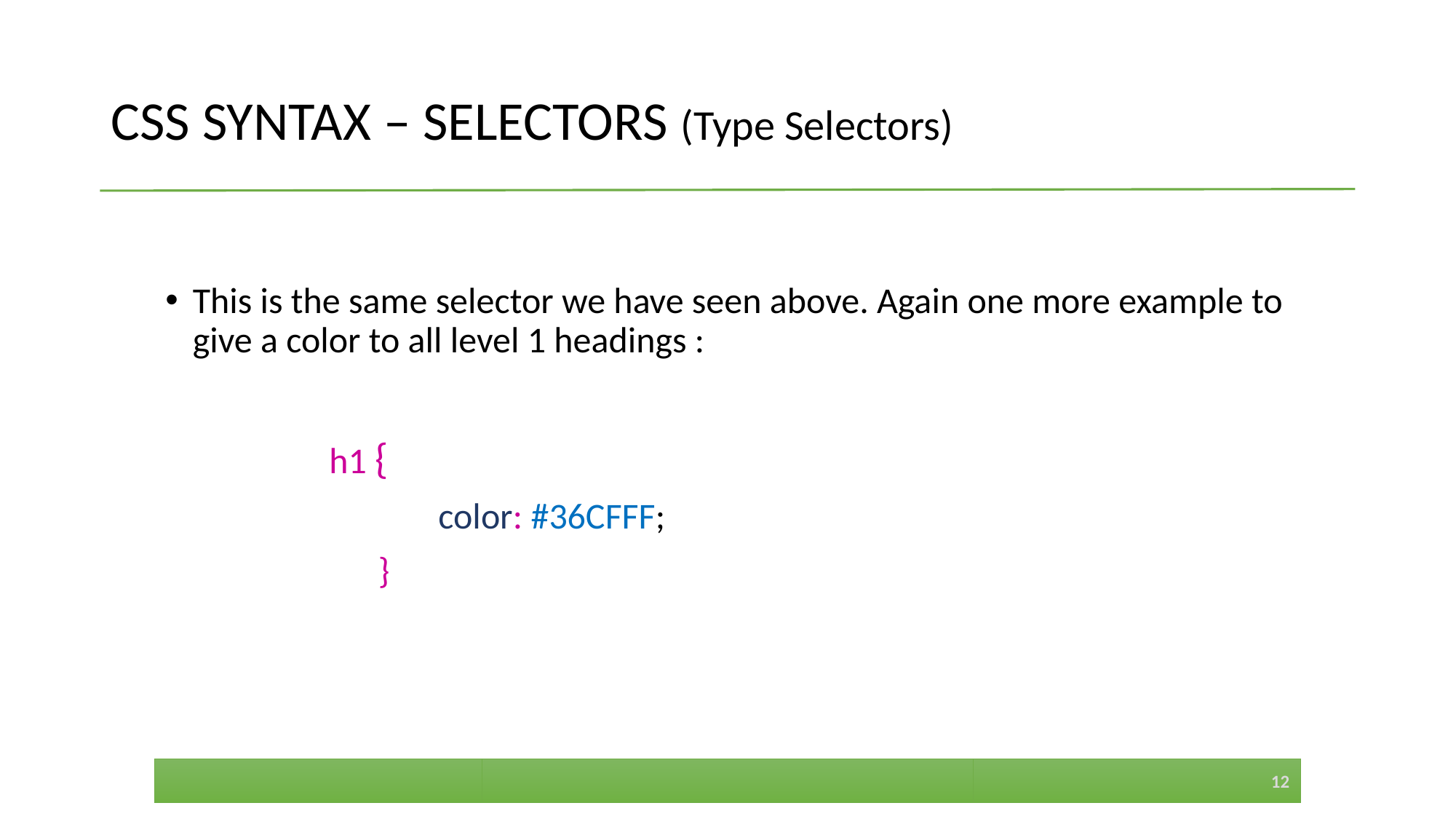

# CSS SYNTAX – SELECTORS (Type Selectors)

This is the same selector we have seen above. Again one more example to give a color to all level 1 headings :

		h1 {
			color: #36CFFF;
		      }

12